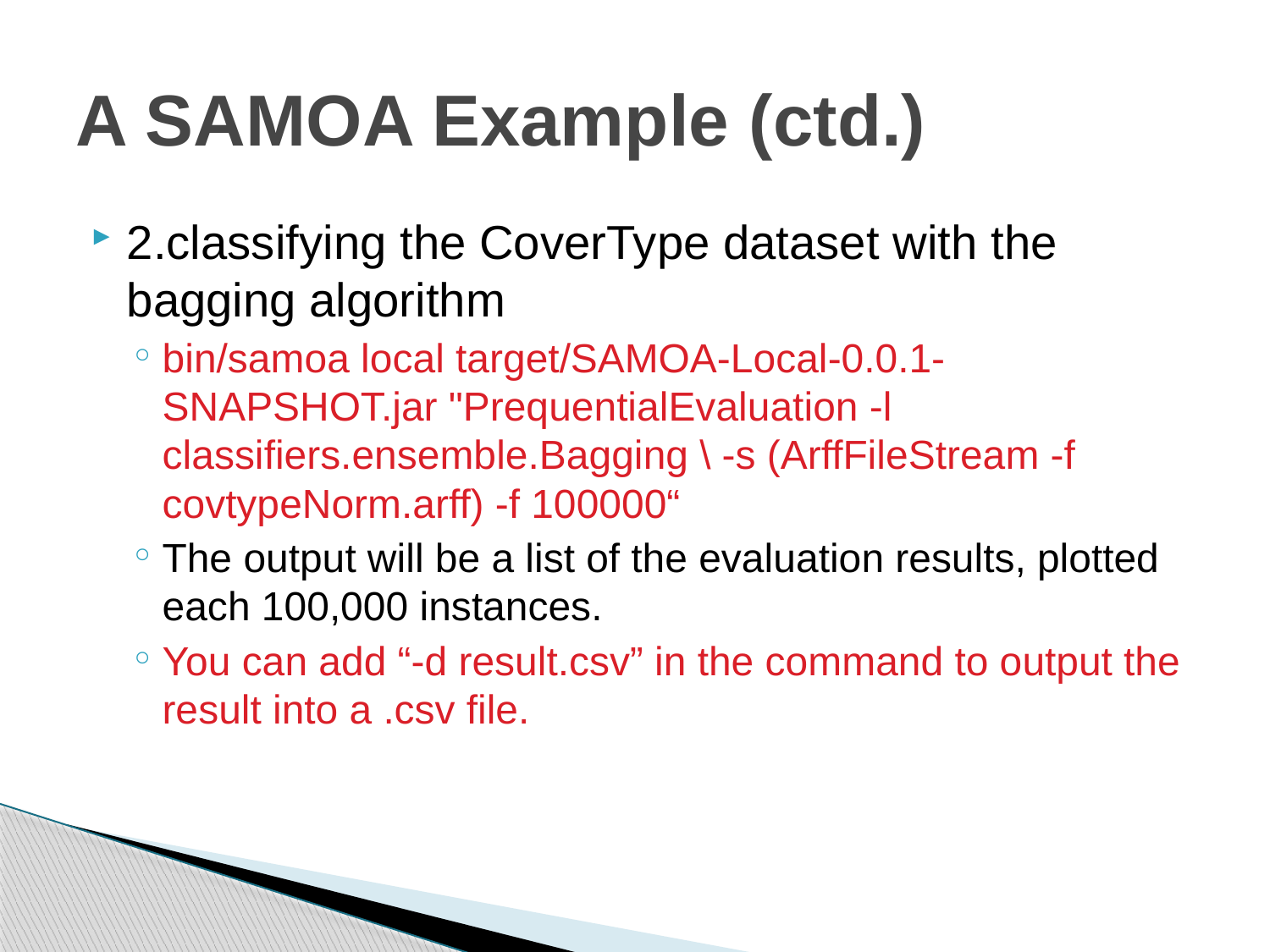

# A SAMOA Example (ctd.)
2.classifying the CoverType dataset with the bagging algorithm
bin/samoa local target/SAMOA-Local-0.0.1-SNAPSHOT.jar "PrequentialEvaluation -l classifiers.ensemble.Bagging \ -s (ArffFileStream -f covtypeNorm.arff) -f 100000“
The output will be a list of the evaluation results, plotted each 100,000 instances.
You can add “-d result.csv” in the command to output the result into a .csv file.